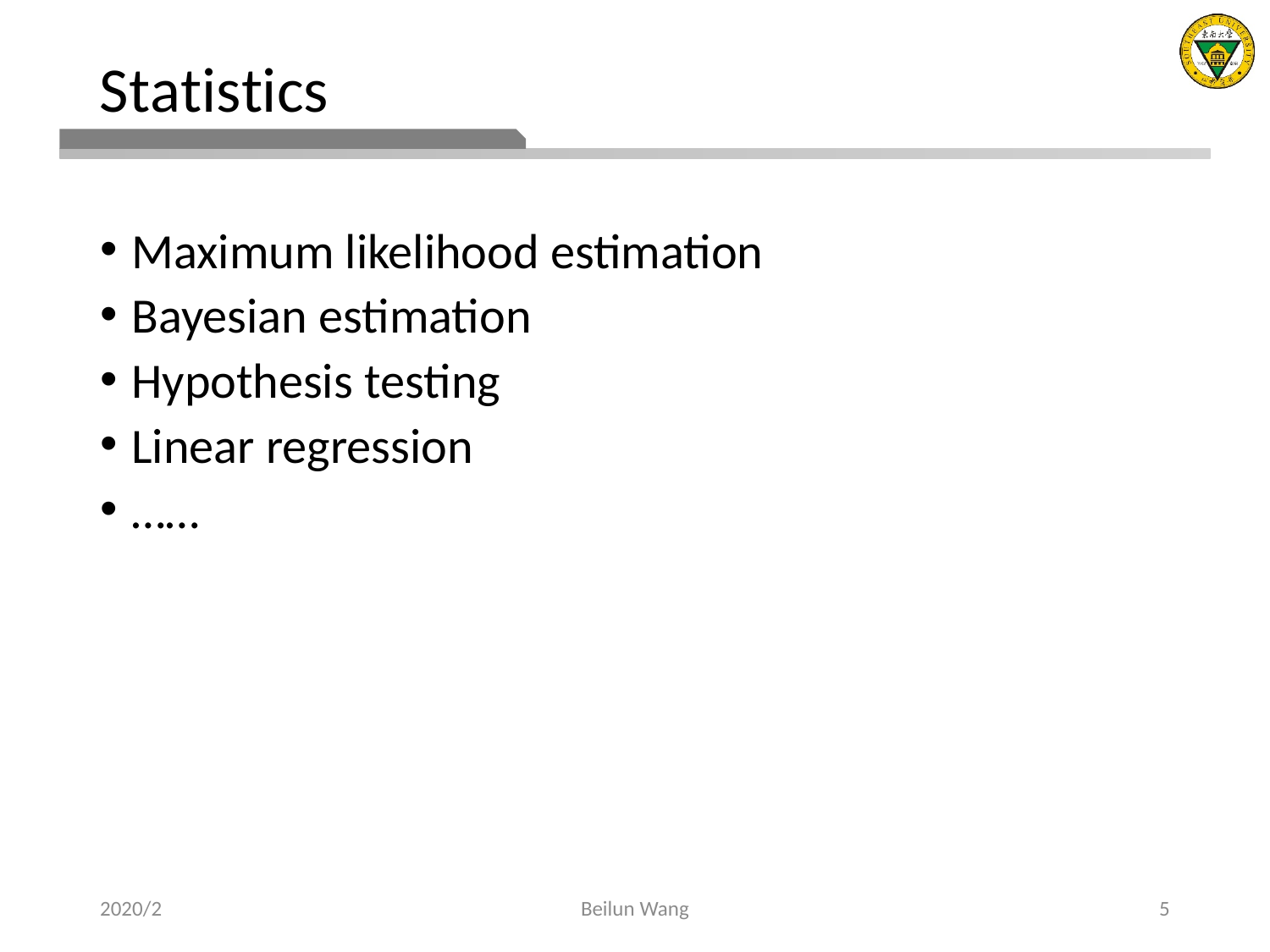

# Statistics
Maximum likelihood estimation
Bayesian estimation
Hypothesis testing
Linear regression
……

2020/2
Beilun Wang
5